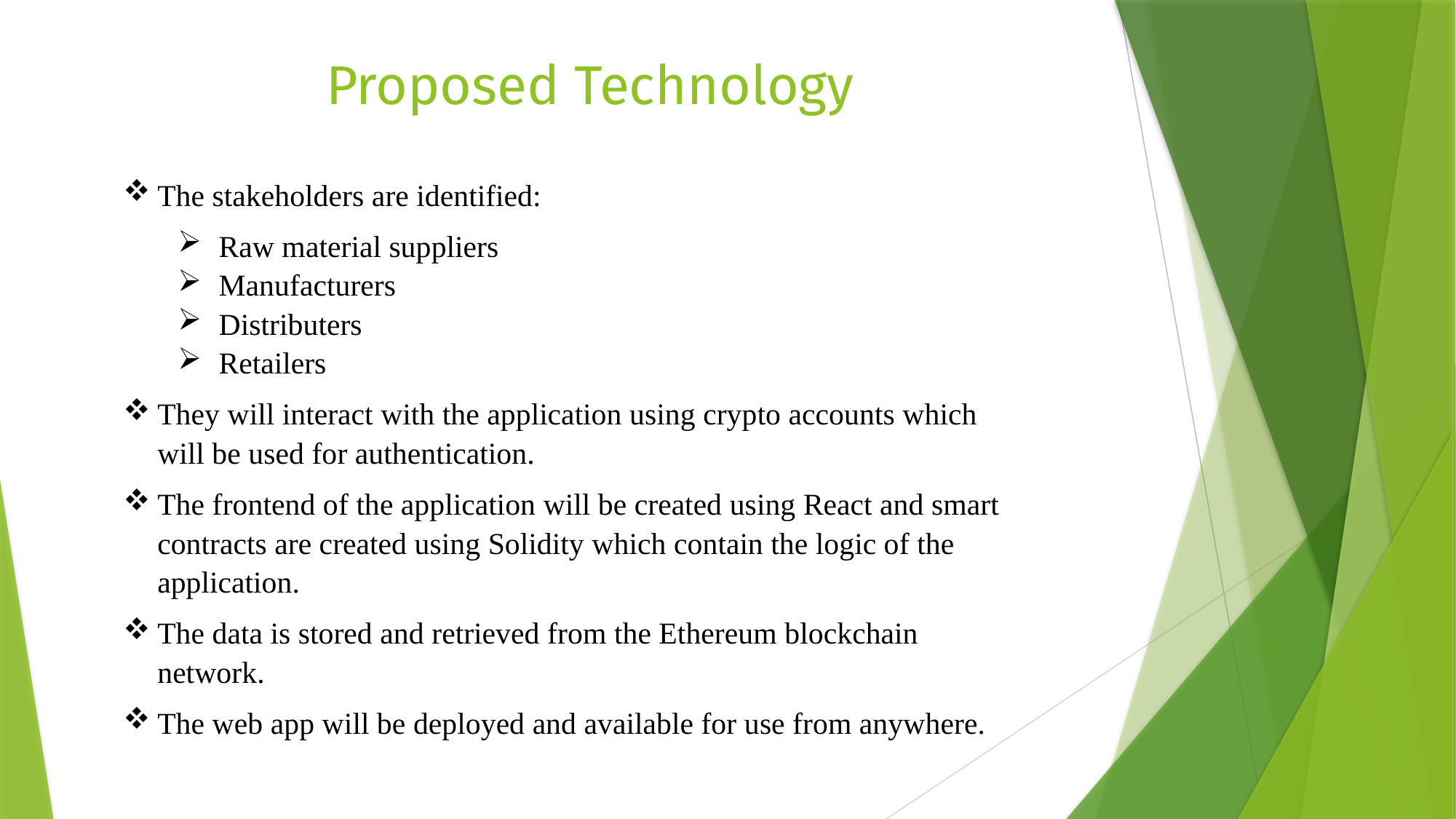

# Proposed Technology

The stakeholders are identified:
Raw material suppliers
Manufacturers
Distributers
Retailers
They will interact with the application using crypto accounts which will be used for authentication.
The frontend of the application will be created using React and smart contracts are created using Solidity which contain the logic of the application.
The data is stored and retrieved from the Ethereum blockchain network.
The web app will be deployed and available for use from anywhere.